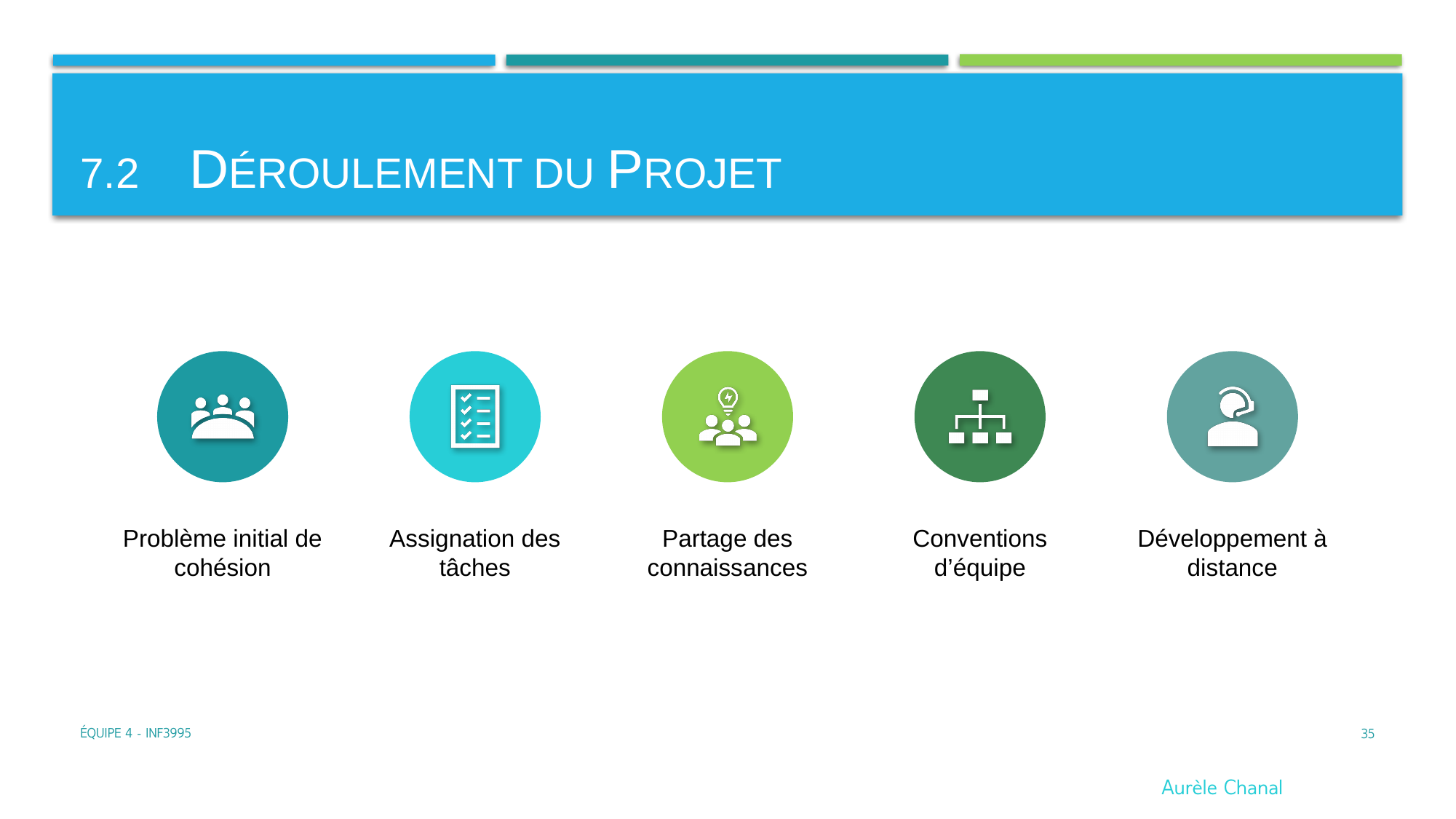

# 7.2	Déroulement du projet
Problème initial de cohésion
Assignation des tâches
Partage des connaissances
Conventions d’équipe
Développement à distance
Équipe 4 - INF3995
35
Aurèle Chanal